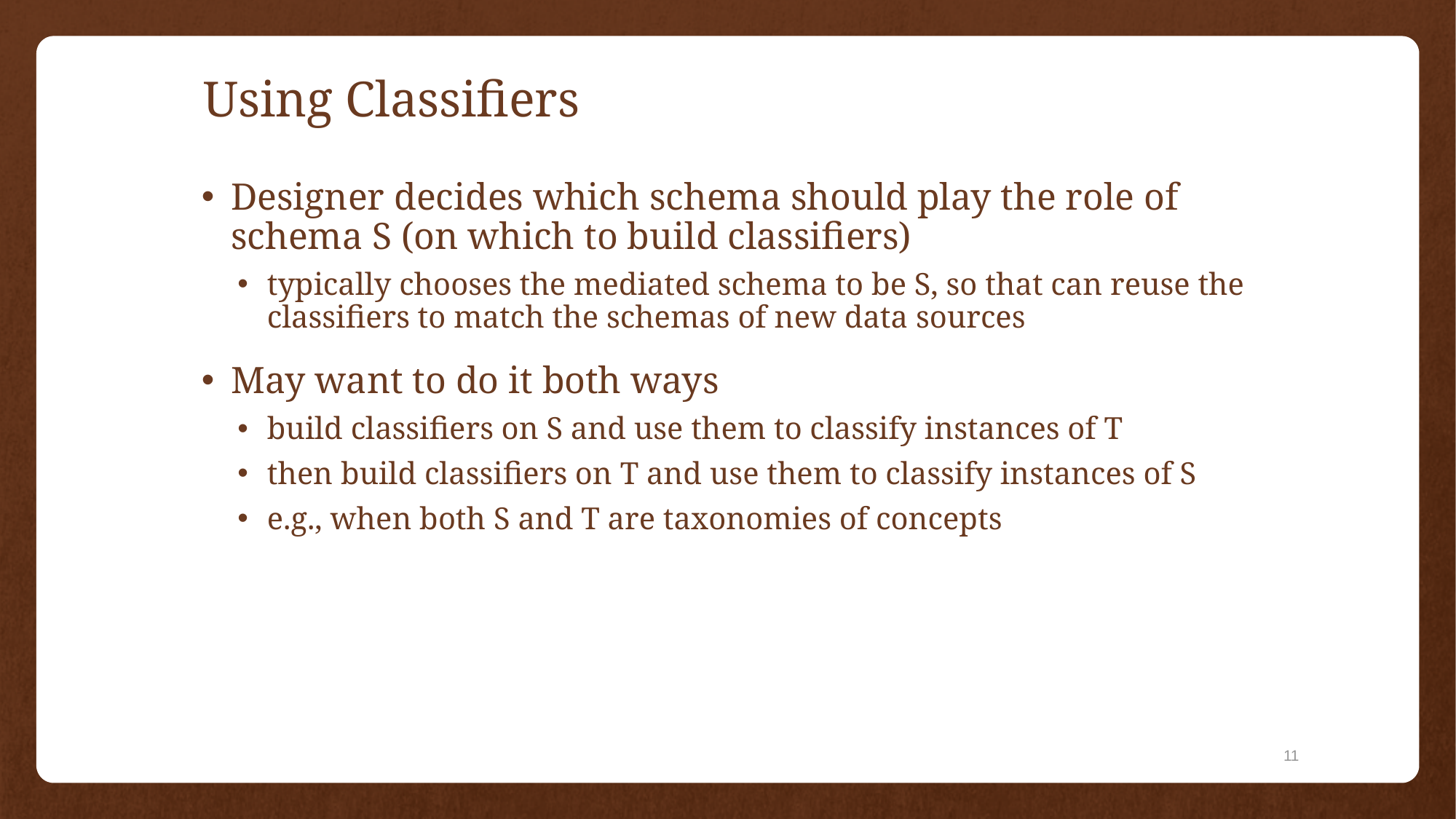

# Using Classifiers
Designer decides which schema should play the role of schema S (on which to build classifiers)
typically chooses the mediated schema to be S, so that can reuse the classifiers to match the schemas of new data sources
May want to do it both ways
build classifiers on S and use them to classify instances of T
then build classifiers on T and use them to classify instances of S
e.g., when both S and T are taxonomies of concepts
11